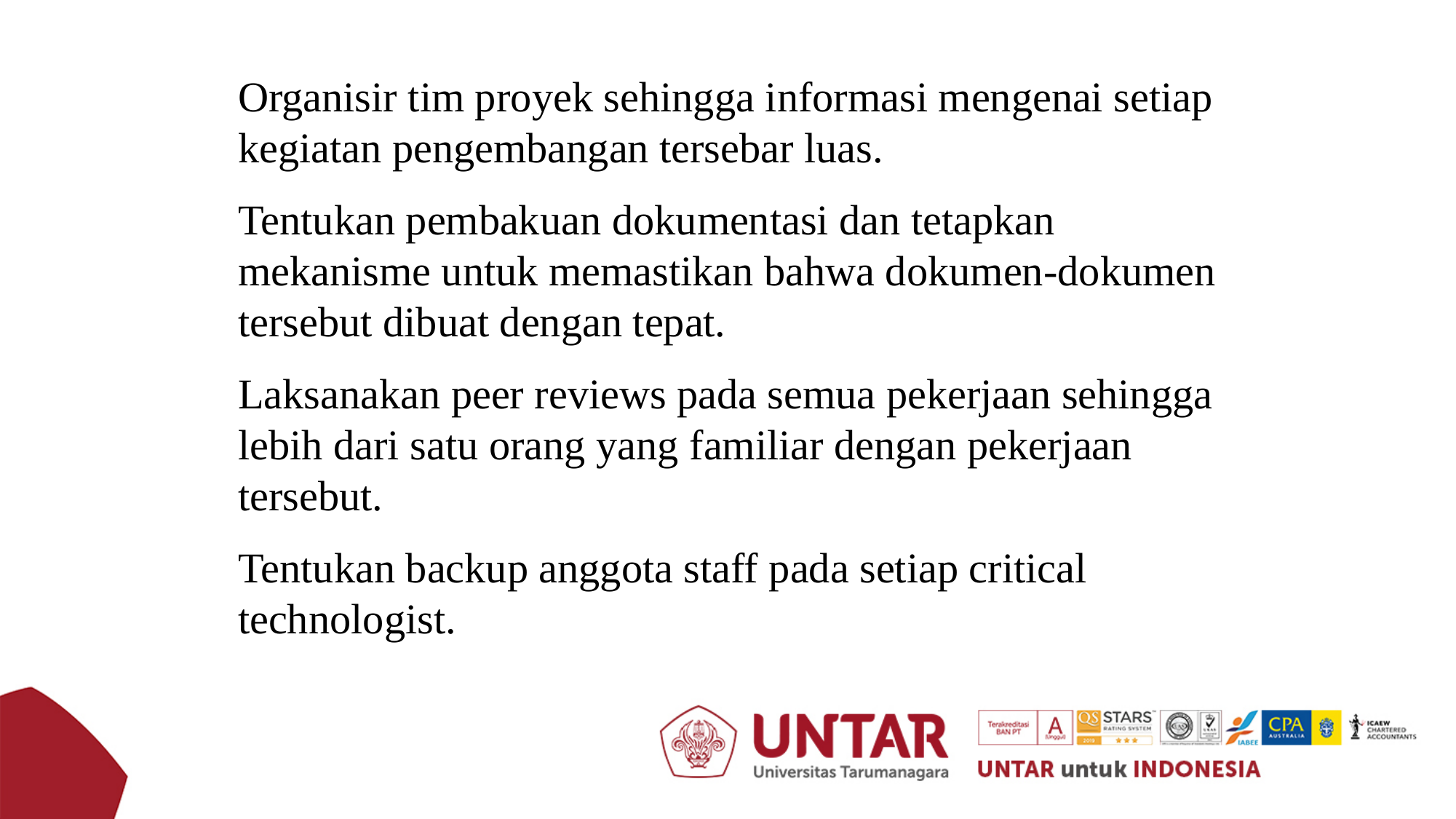

Organisir tim proyek sehingga informasi mengenai setiap kegiatan pengembangan tersebar luas.
Tentukan pembakuan dokumentasi dan tetapkan mekanisme untuk memastikan bahwa dokumen-dokumen tersebut dibuat dengan tepat.
Laksanakan peer reviews pada semua pekerjaan sehingga lebih dari satu orang yang familiar dengan pekerjaan tersebut.
Tentukan backup anggota staff pada setiap critical technologist.